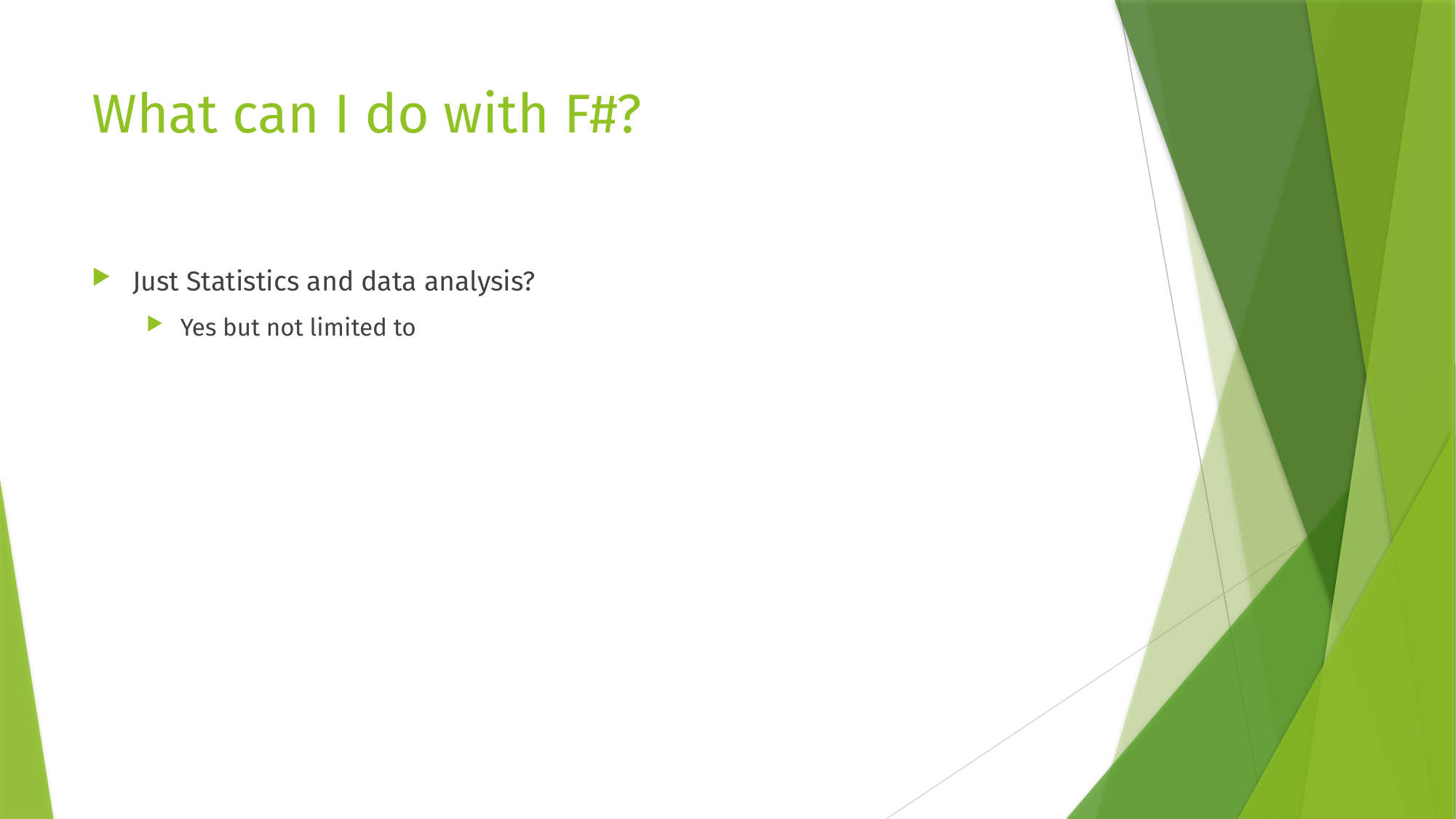

# What can I do with F#?
Just Statistics and data analysis?
Yes but not limited to